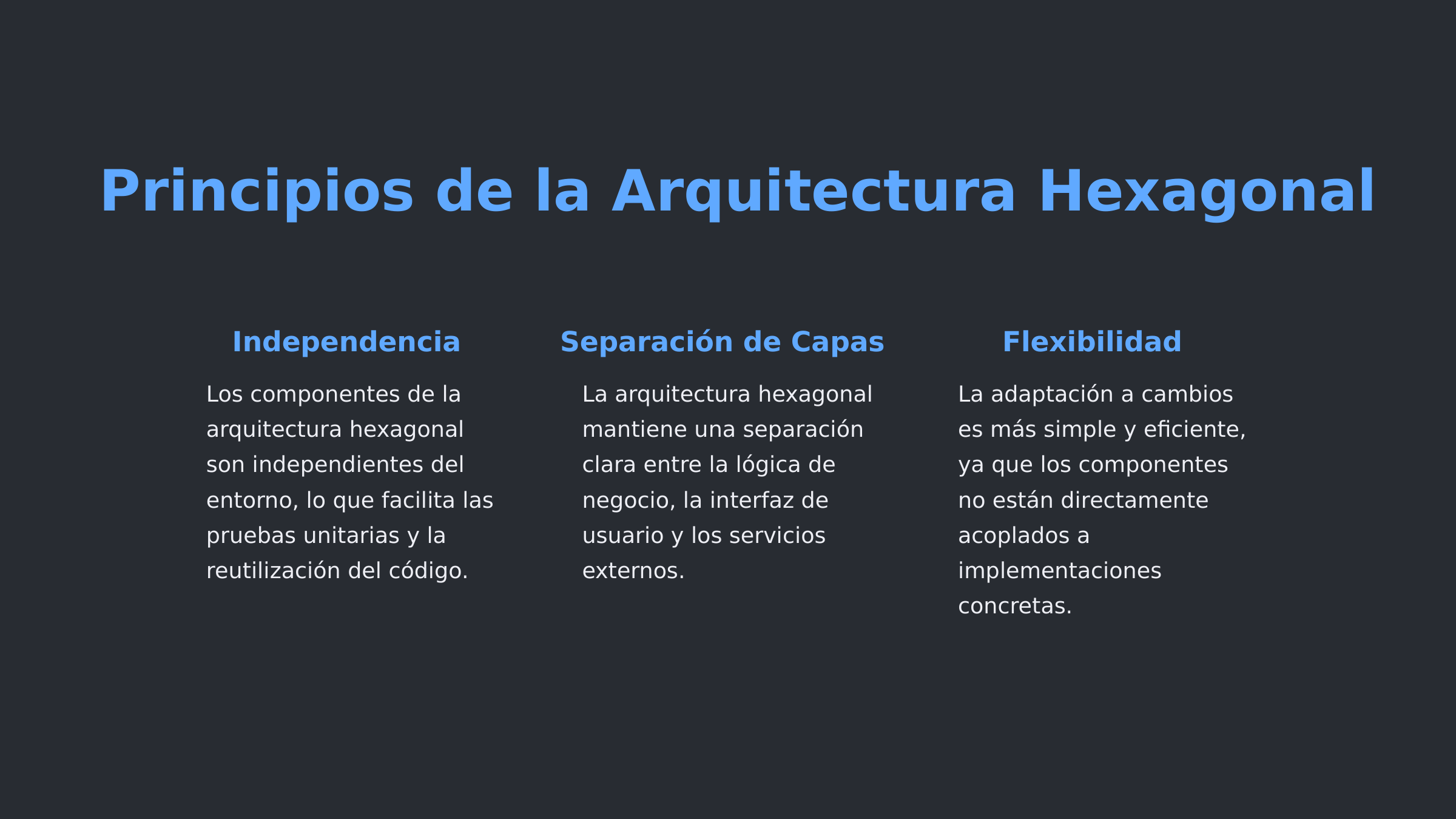

Principios de la Arquitectura Hexagonal

Independencia
Separación de Capas
Flexibilidad
Los componentes de la arquitectura hexagonal son independientes del entorno, lo que facilita las pruebas unitarias y la reutilización del código.
La arquitectura hexagonal mantiene una separación clara entre la lógica de negocio, la interfaz de usuario y los servicios externos.
La adaptación a cambios es más simple y eficiente, ya que los componentes no están directamente acoplados a implementaciones concretas.